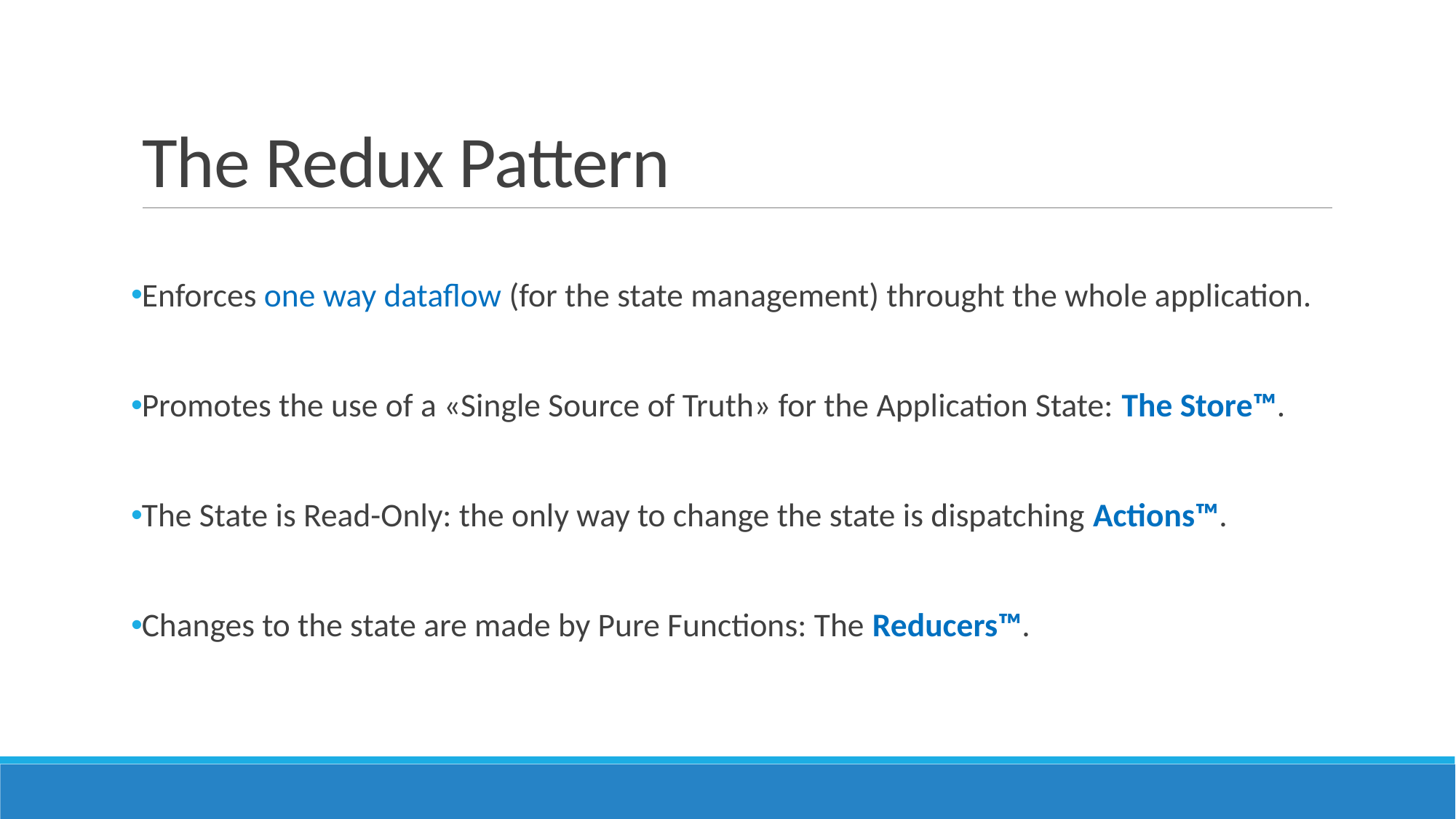

# The Redux Pattern

Enforces one way dataflow (for the state management) throught the whole application.

Promotes the use of a «Single Source of Truth» for the Application State: The Store™.

The State is Read-Only: the only way to change the state is dispatching Actions™.

Changes to the state are made by Pure Functions: The Reducers™.